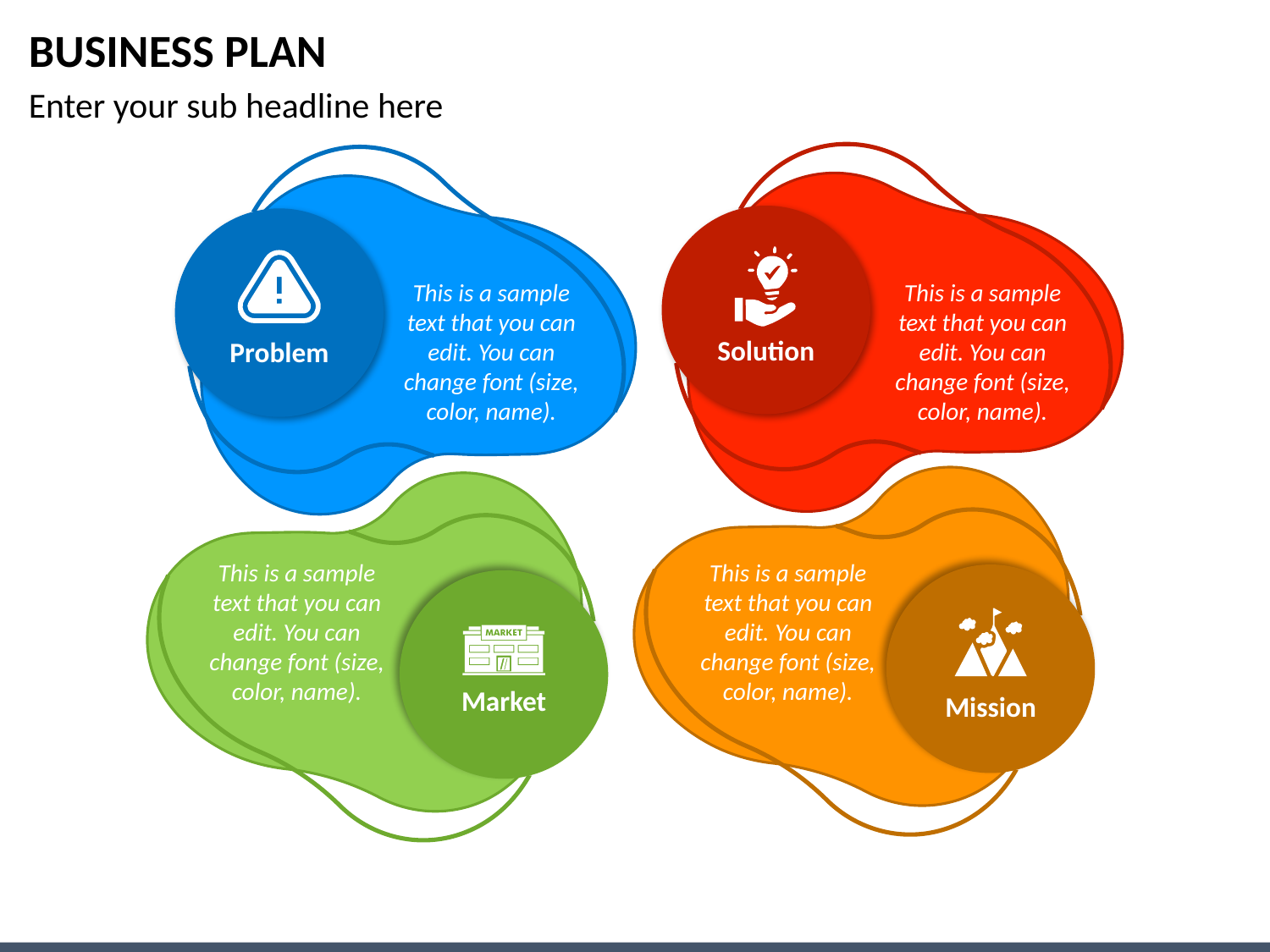

# BUSINESS PLAN
Enter your sub headline here

This is a sample text that you can edit. You can change font (size, color, name).
This is a sample text that you can edit. You can change font (size, color, name).
Solution
Problem

This is a sample text that you can edit. You can change font (size, color, name).
This is a sample text that you can edit. You can change font (size, color, name).

Market
Mission